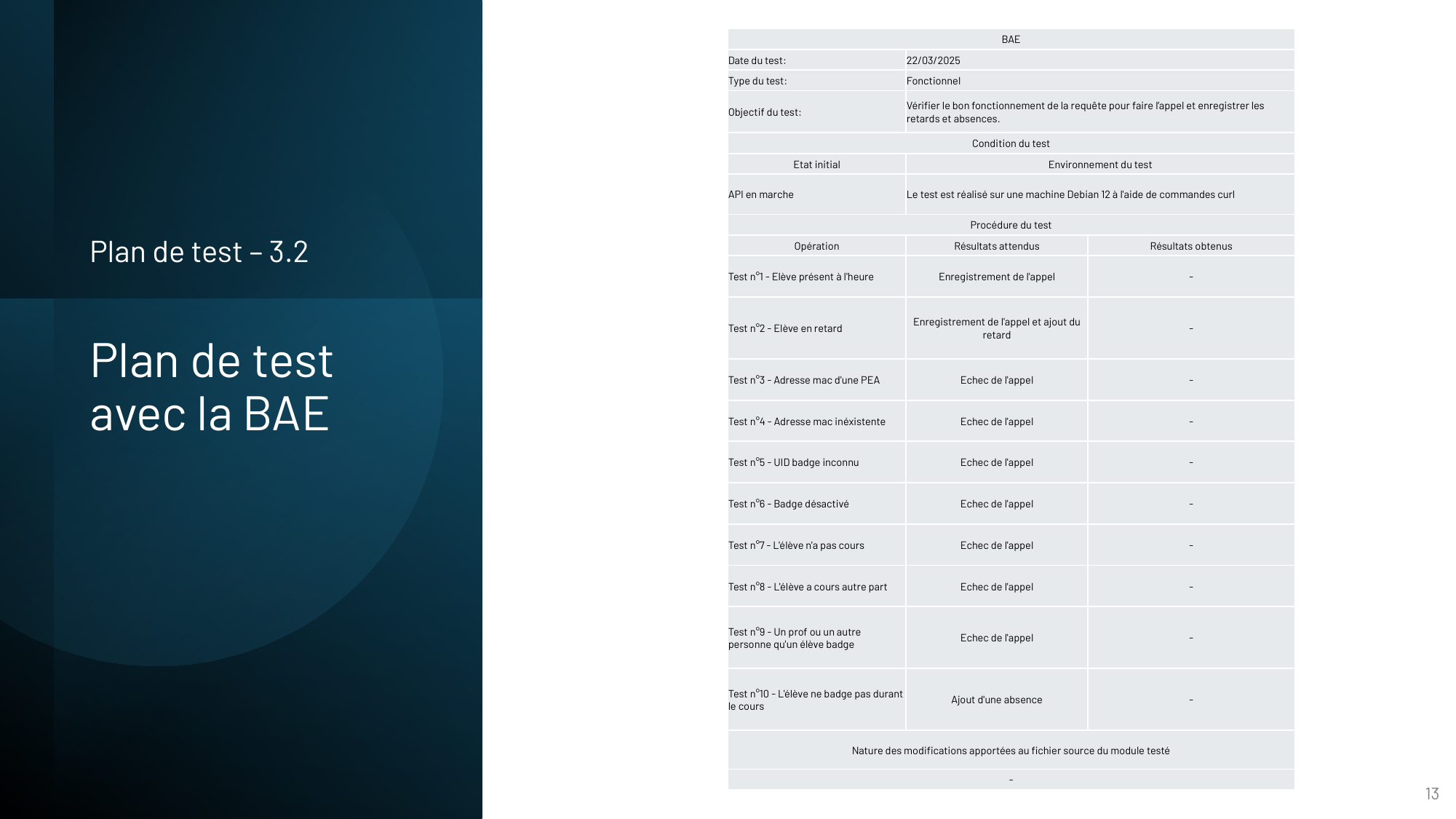

| BAE |  |  |
| --- | --- | --- |
| Date du test: | 22/03/2025 |  |
| Type du test: | Fonctionnel |  |
| Objectif du test: | Vérifier le bon fonctionnement de la requête pour faire l’appel et enregistrer les retards et absences. |  |
| Condition du test |  |  |
| Etat initial | Environnement du test |  |
| API en marche | Le test est réalisé sur une machine Debian 12 à l'aide de commandes curl |  |
| Procédure du test |  |  |
| Opération | Résultats attendus | Résultats obtenus |
| Test n°1 - Elève présent à l'heure | Enregistrement de l'appel | - |
| Test n°2 - Elève en retard | Enregistrement de l'appel et ajout du retard | - |
| Test n°3 - Adresse mac d'une PEA | Echec de l'appel | - |
| Test n°4 - Adresse mac inéxistente | Echec de l'appel | - |
| Test n°5 - UID badge inconnu | Echec de l'appel | - |
| Test n°6 - Badge désactivé | Echec de l'appel | - |
| Test n°7 - L'élève n'a pas cours | Echec de l'appel | - |
| Test n°8 - L'élève a cours autre part | Echec de l'appel | - |
| Test n°9 - Un prof ou un autre personne qu'un élève badge | Echec de l'appel | - |
| Test n°10 - L'élève ne badge pas durant le cours | Ajout d'une absence | - |
| Nature des modifications apportées au fichier source du module testé |  |  |
| - |  |  |
Plan de test – 3.2

# Plan de test avec la BAE
13